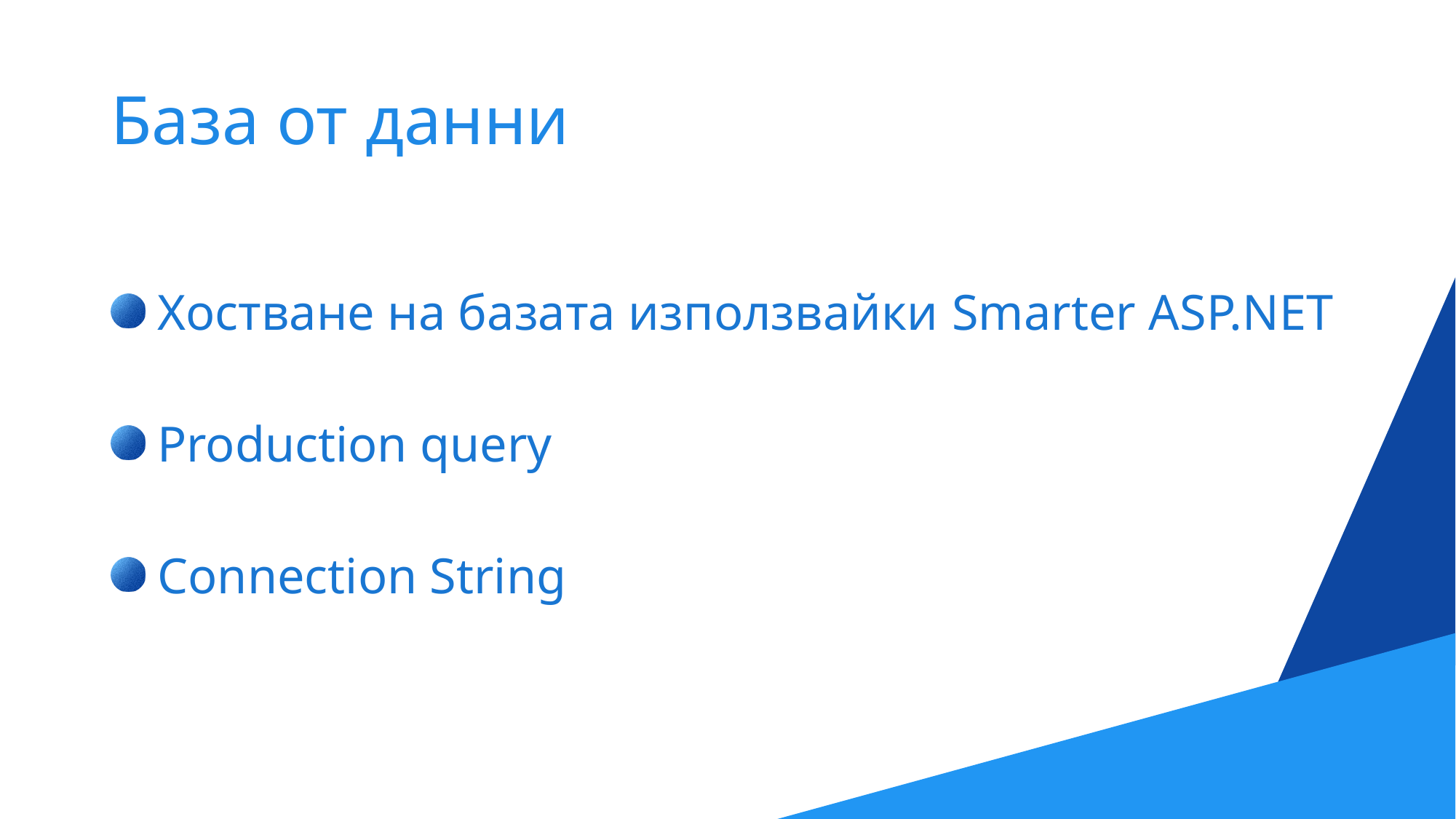

# База от данни
 Хостване на базата използвайки Smarter ASP.NET
 Production query
 Connection String